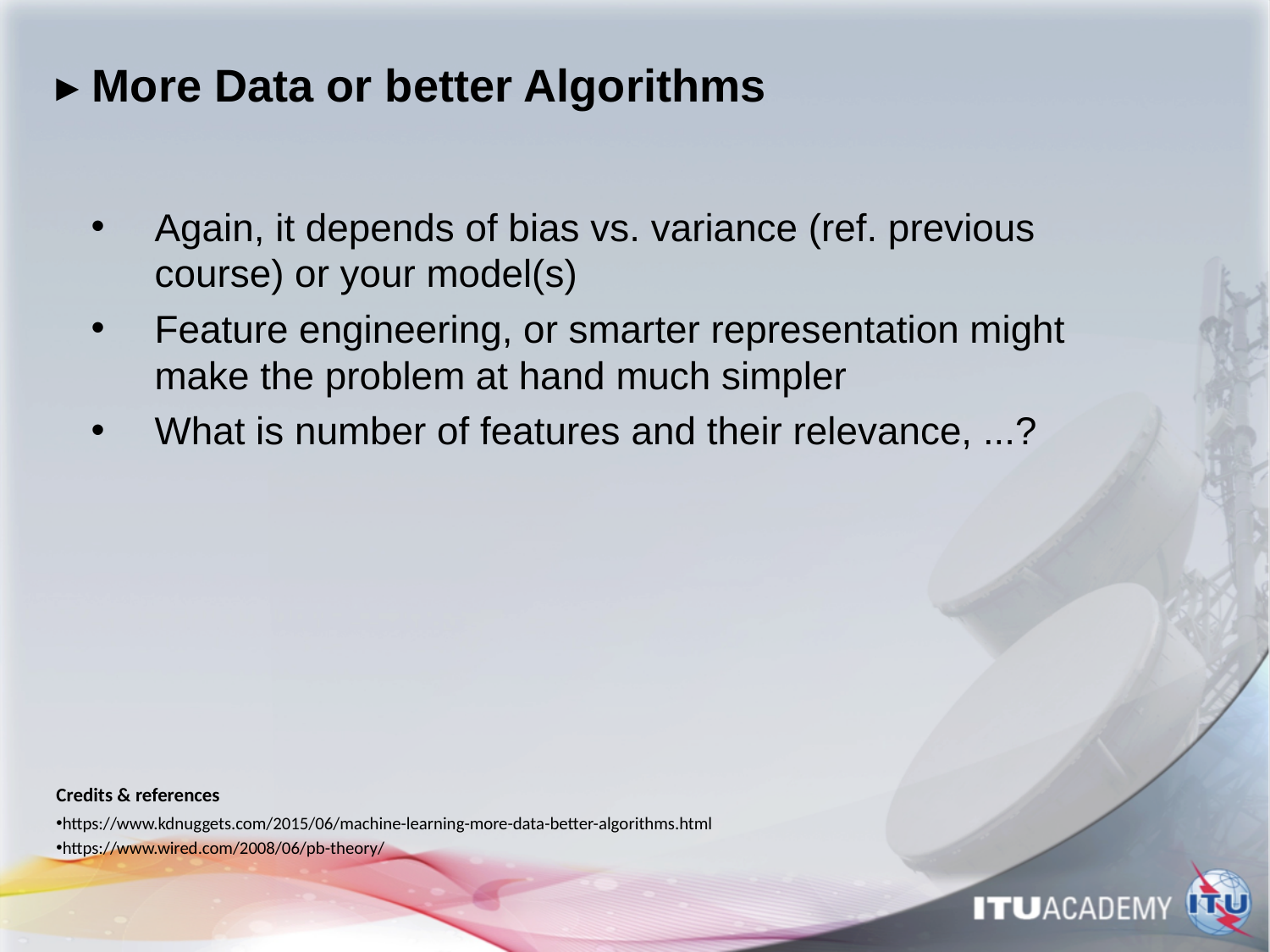

# ▸ More Data or better Algorithms
Again, it depends of bias vs. variance (ref. previous course) or your model(s)
Feature engineering, or smarter representation might make the problem at hand much simpler
What is number of features and their relevance, ...?
Credits & references
https://www.kdnuggets.com/2015/06/machine-learning-more-data-better-algorithms.html
https://www.wired.com/2008/06/pb-theory/